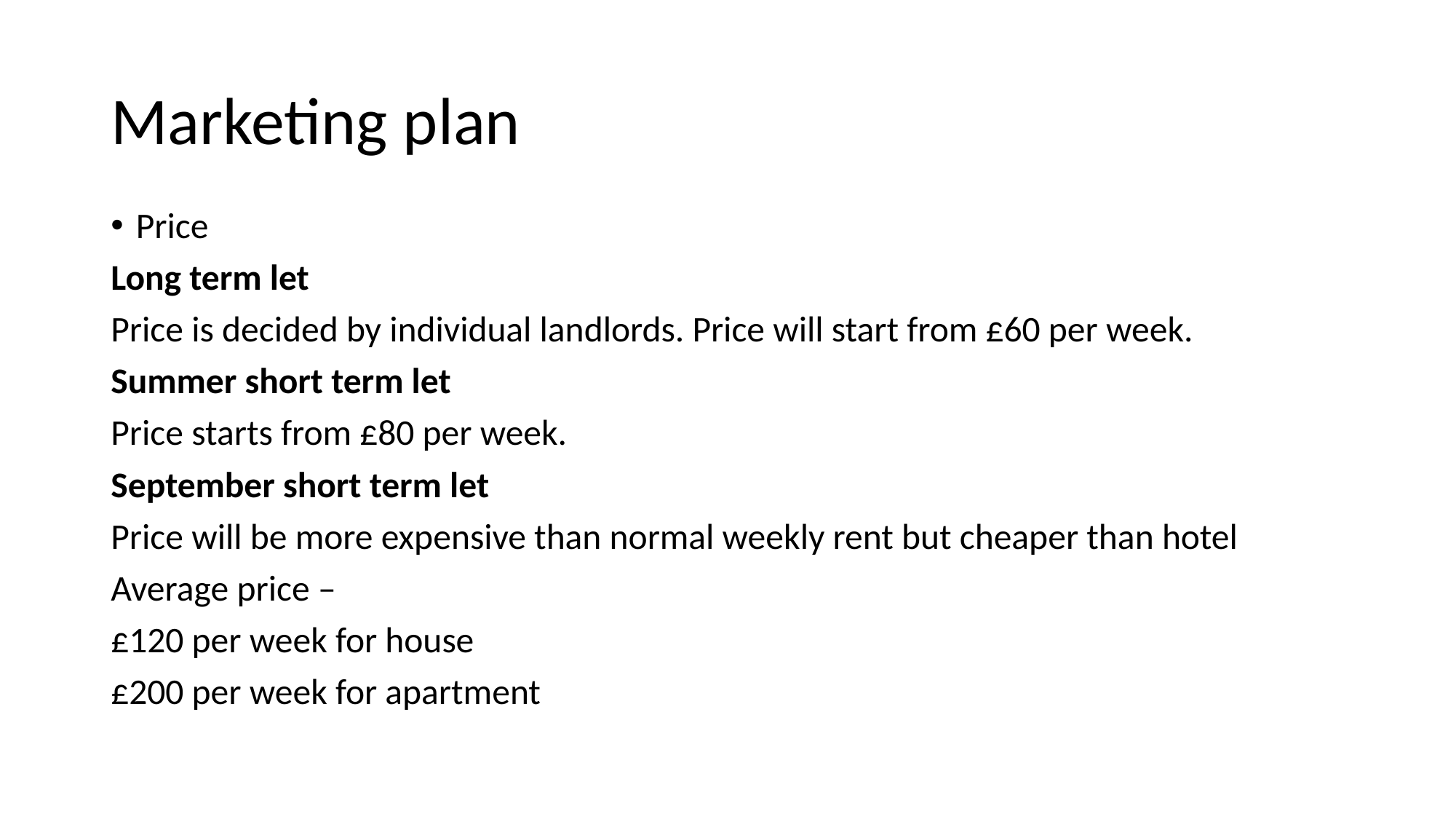

# Marketing plan
Price
Long term let
Price is decided by individual landlords. Price will start from £60 per week.
Summer short term let
Price starts from £80 per week.
September short term let
Price will be more expensive than normal weekly rent but cheaper than hotel
Average price –
£120 per week for house
£200 per week for apartment